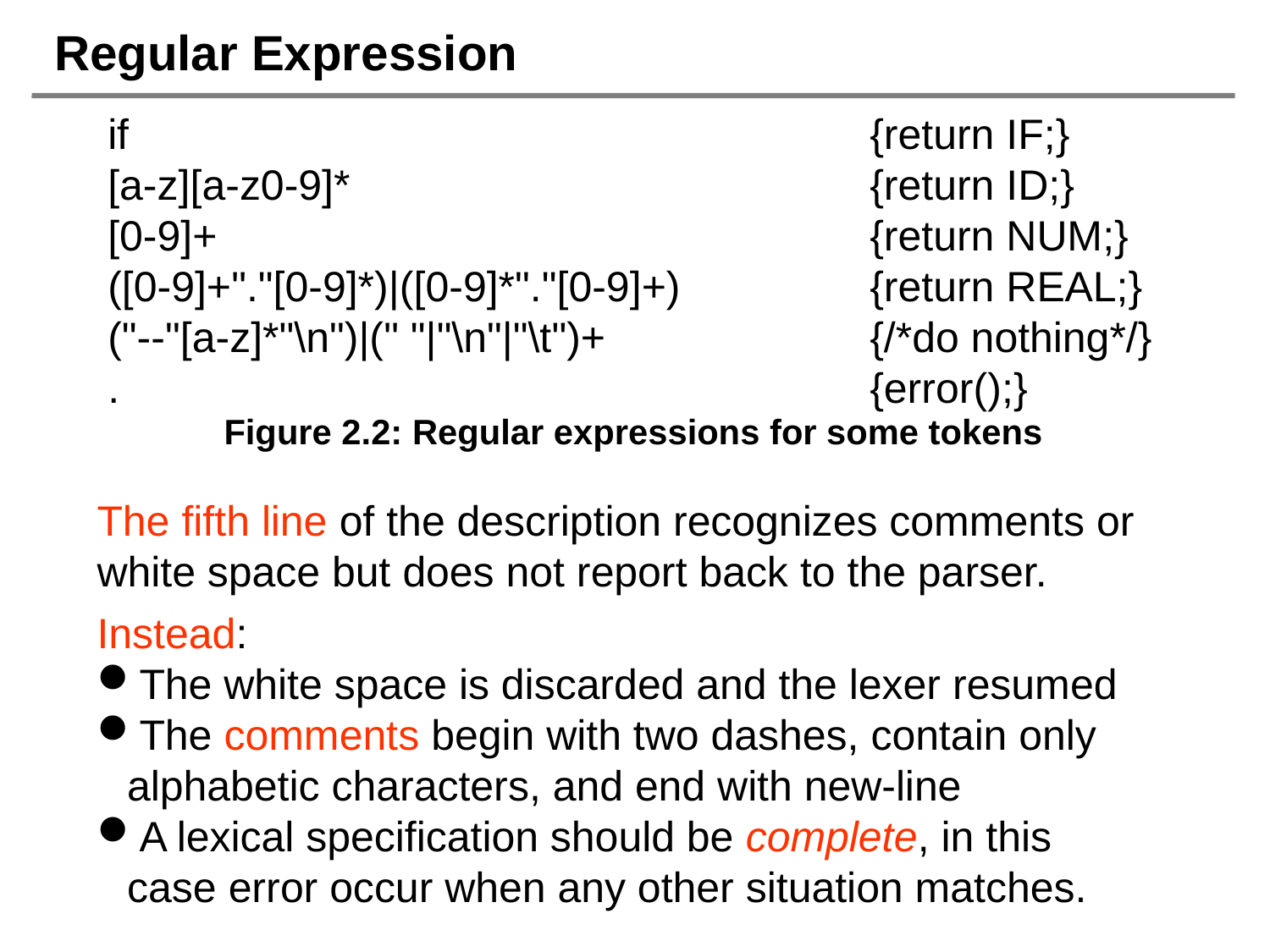

# Regular Expression
if 						{return IF;}
[a-z][a-z0-9]* 				{return ID;}
[0-9]+ 						{return NUM;}
([0-9]+"."[0-9]*)|([0-9]*"."[0-9]+) 		{return REAL;}
("--"[a-z]*"\n")|(" "|"\n"|"\t")+ 		{/*do nothing*/}
.						{error();}
	Figure 2.2: Regular expressions for some tokens

The fifth line of the description recognizes comments or white space but does not report back to the parser.
Instead:
The white space is discarded and the lexer resumed
The comments begin with two dashes, contain only alphabetic characters, and end with new-line
A lexical specification should be complete, in this case error occur when any other situation matches.